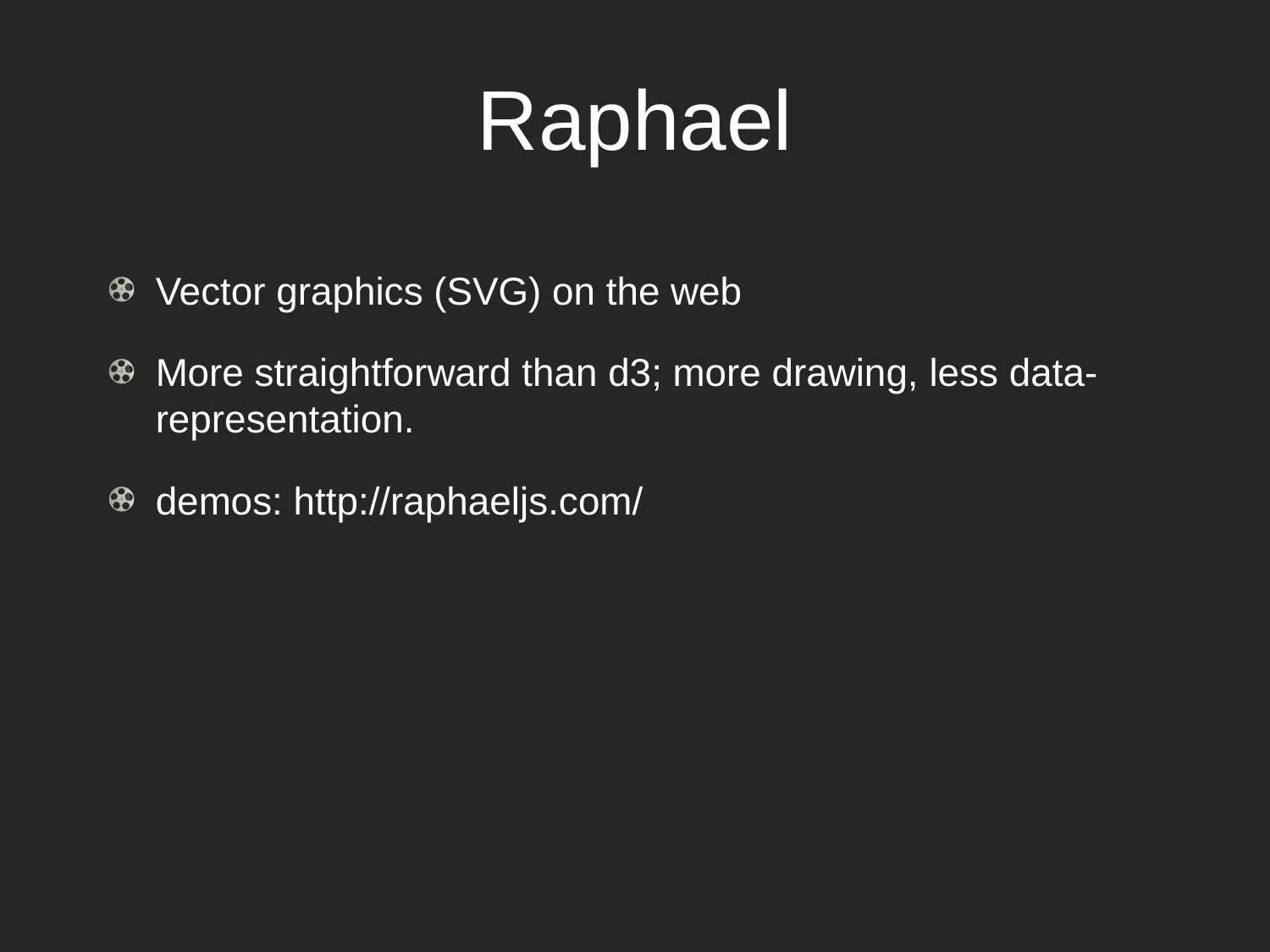

# Raphael
Vector graphics (SVG) on the web
More straightforward than d3; more drawing, less data-representation.
demos: http://raphaeljs.com/